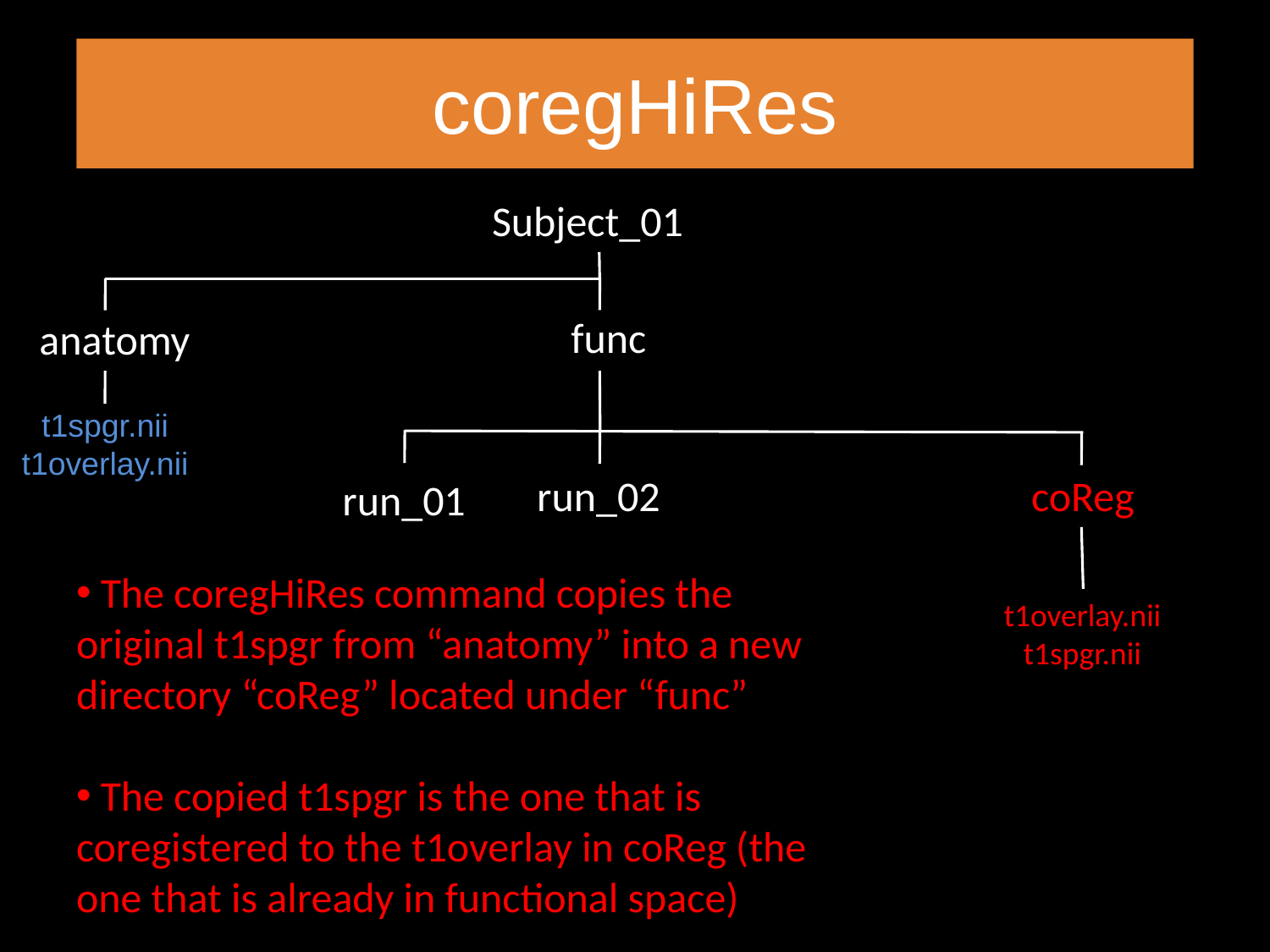

coregHiRes
Subject_01
func
anatomy
t1spgr.nii
t1overlay.nii
run_02
coReg
run_01
 The coregHiRes command copies the original t1spgr from “anatomy” into a new directory “coReg” located under “func”

 The copied t1spgr is the one that is coregistered to the t1overlay in coReg (the one that is already in functional space)
t1overlay.nii
t1spgr.nii